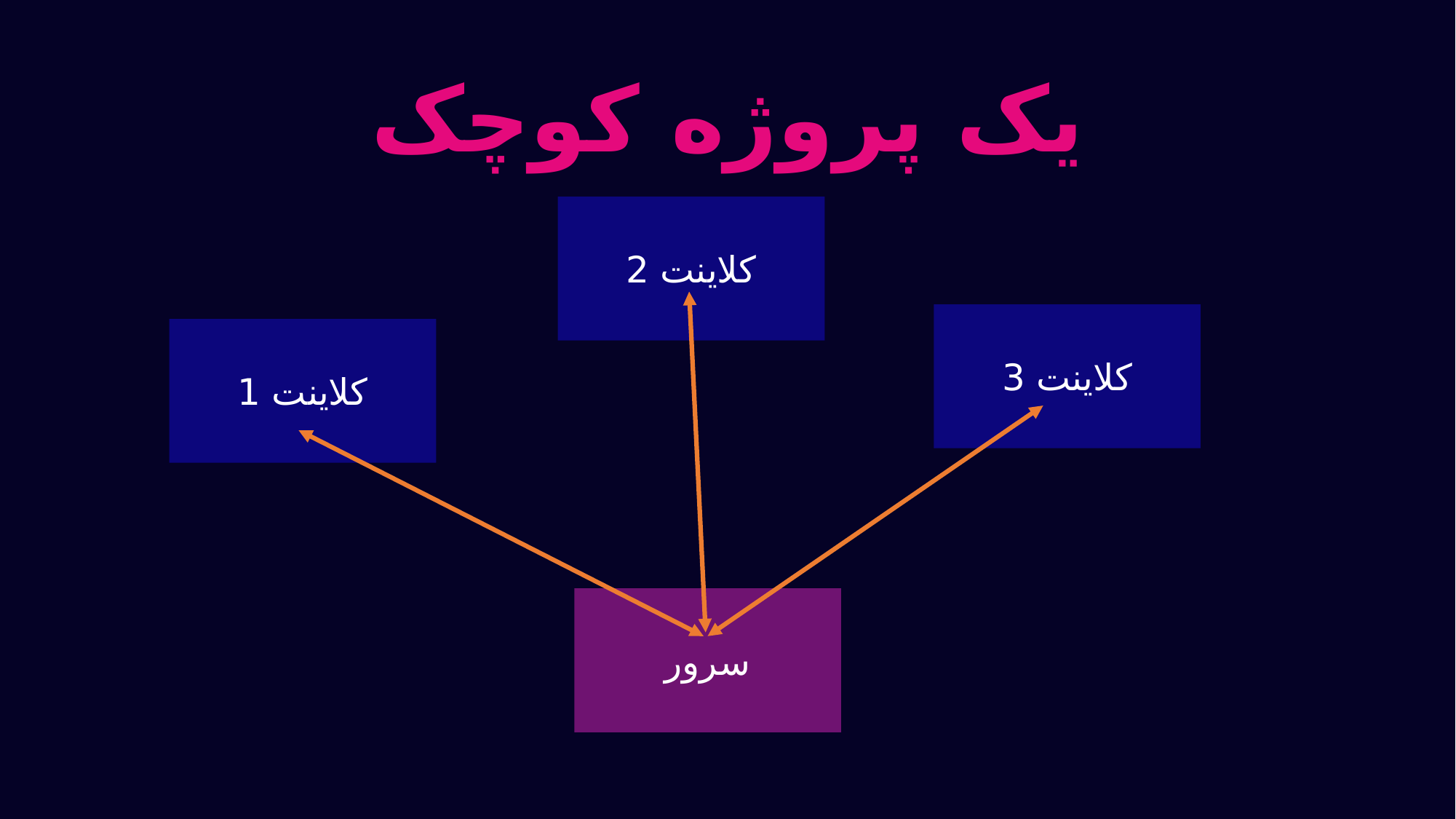

# یک پروژه کوچک
کلاینت 2
کلاینت 3
کلاینت 1
سرور